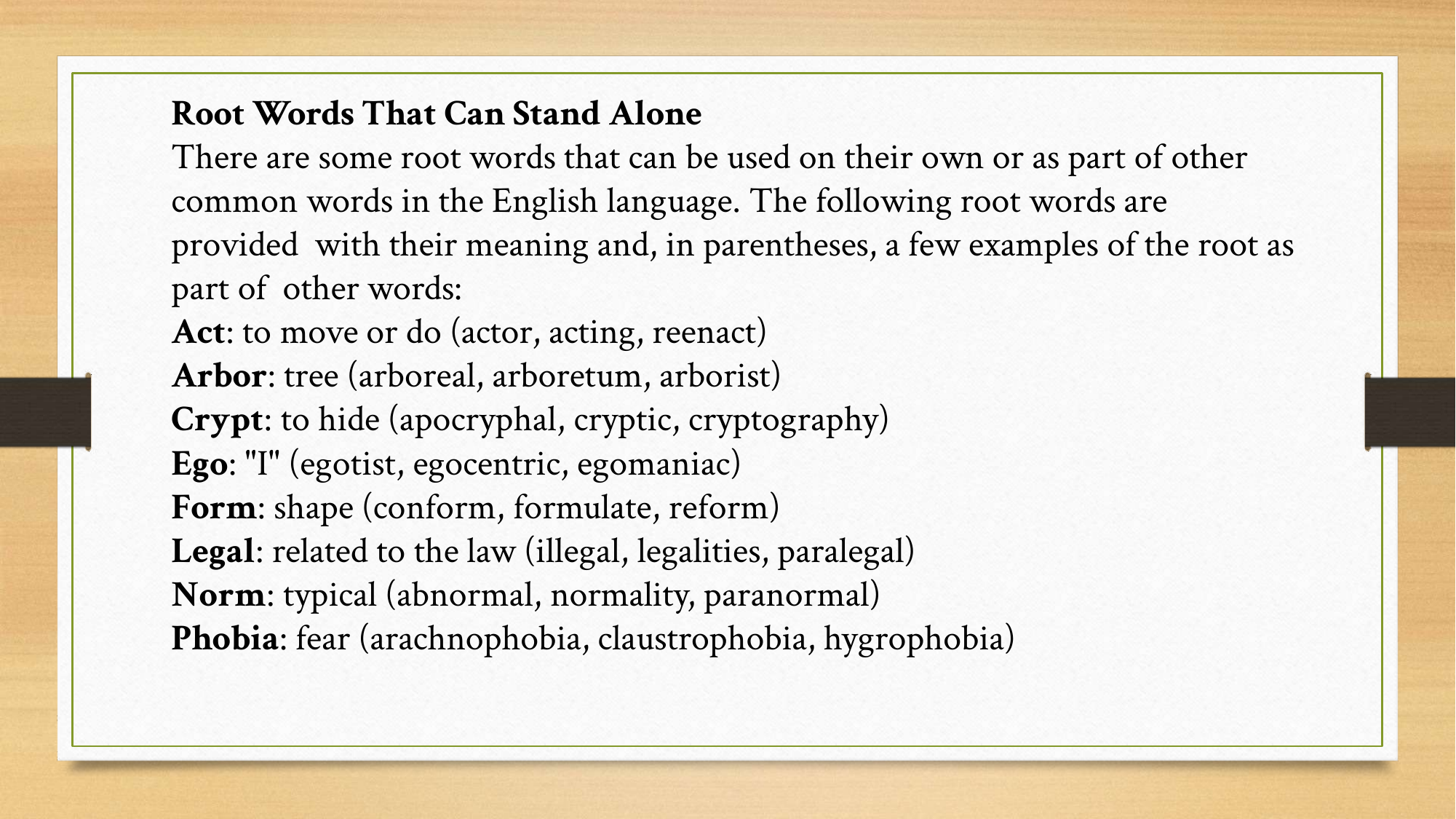

Root Words That Can Stand Alone
There are some root words that can be used on their own or as part of other  common words in the English language. The following root words are provided  with their meaning and, in parentheses, a few examples of the root as part of  other words:
Act: to move or do (actor, acting, reenact)
Arbor: tree (arboreal, arboretum, arborist)
Crypt: to hide (apocryphal, cryptic, cryptography)
Ego: "I" (egotist, egocentric, egomaniac)
Form: shape (conform, formulate, reform)
Legal: related to the law (illegal, legalities, paralegal)
Norm: typical (abnormal, normality, paranormal)
Phobia: fear (arachnophobia, claustrophobia, hygrophobia)